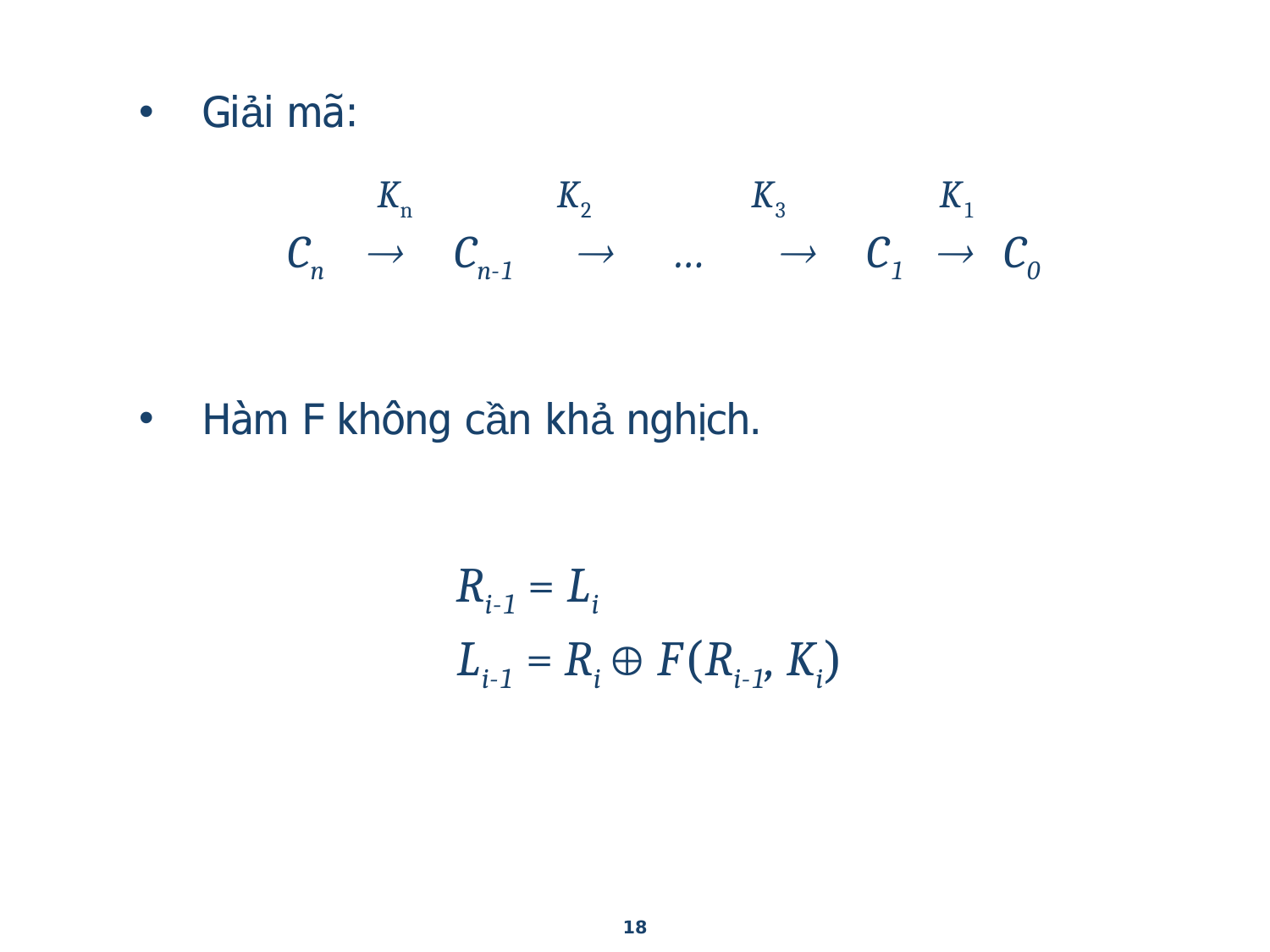

Giải mã:

  Kn                 K2                    K3                  K1
Cn      →     Cn-1      →      …       →     C1   →   C0
Hàm F không cần khả nghịch.

Ri-1 = Li
Li-1  = Ri ⊕ F(Ri-1, Ki)

18